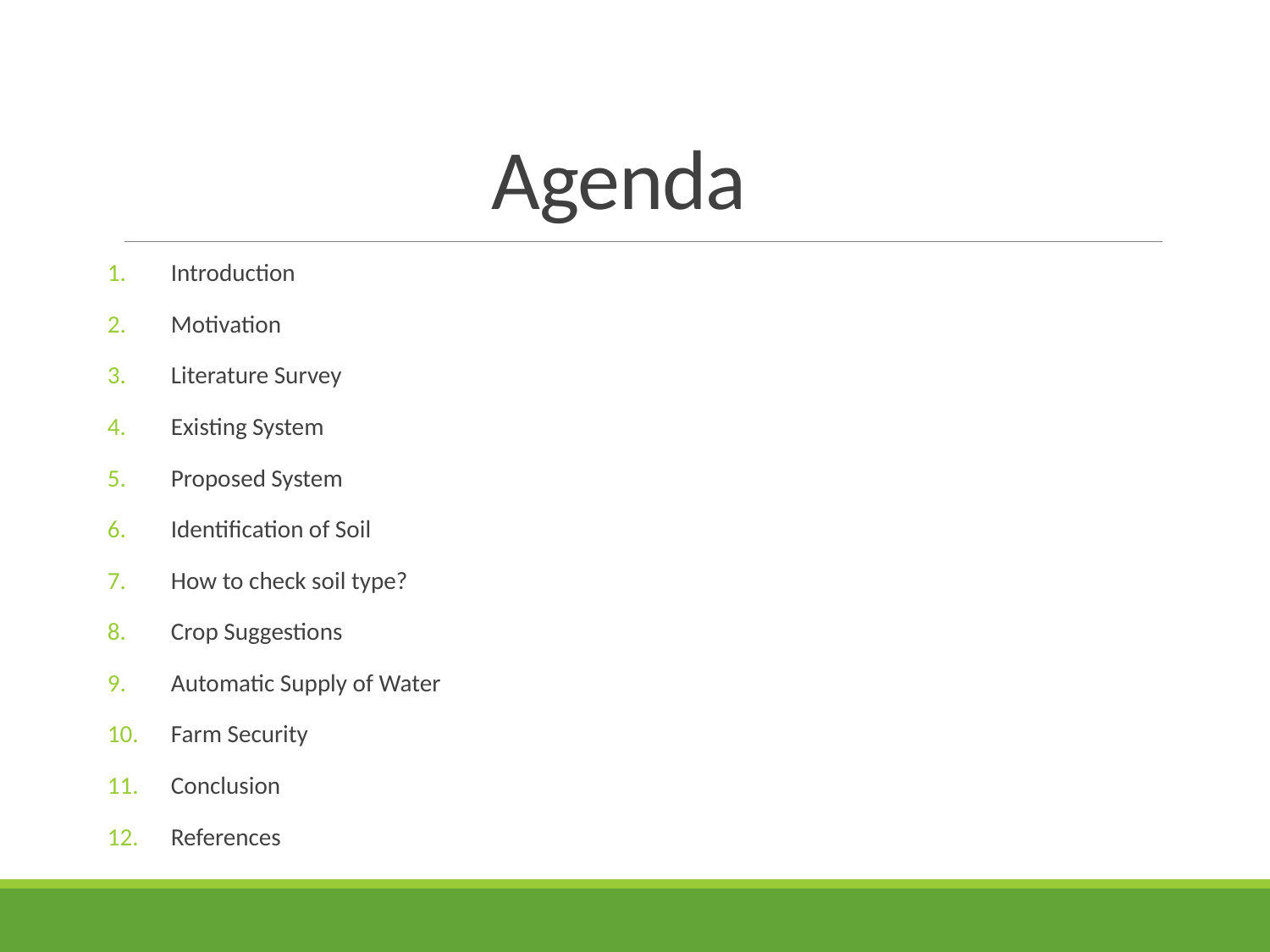

# Agenda
Introduction
Motivation
Literature Survey
Existing System
Proposed System
Identification of Soil
How to check soil type?
Crop Suggestions
Automatic Supply of Water
Farm Security
Conclusion
References